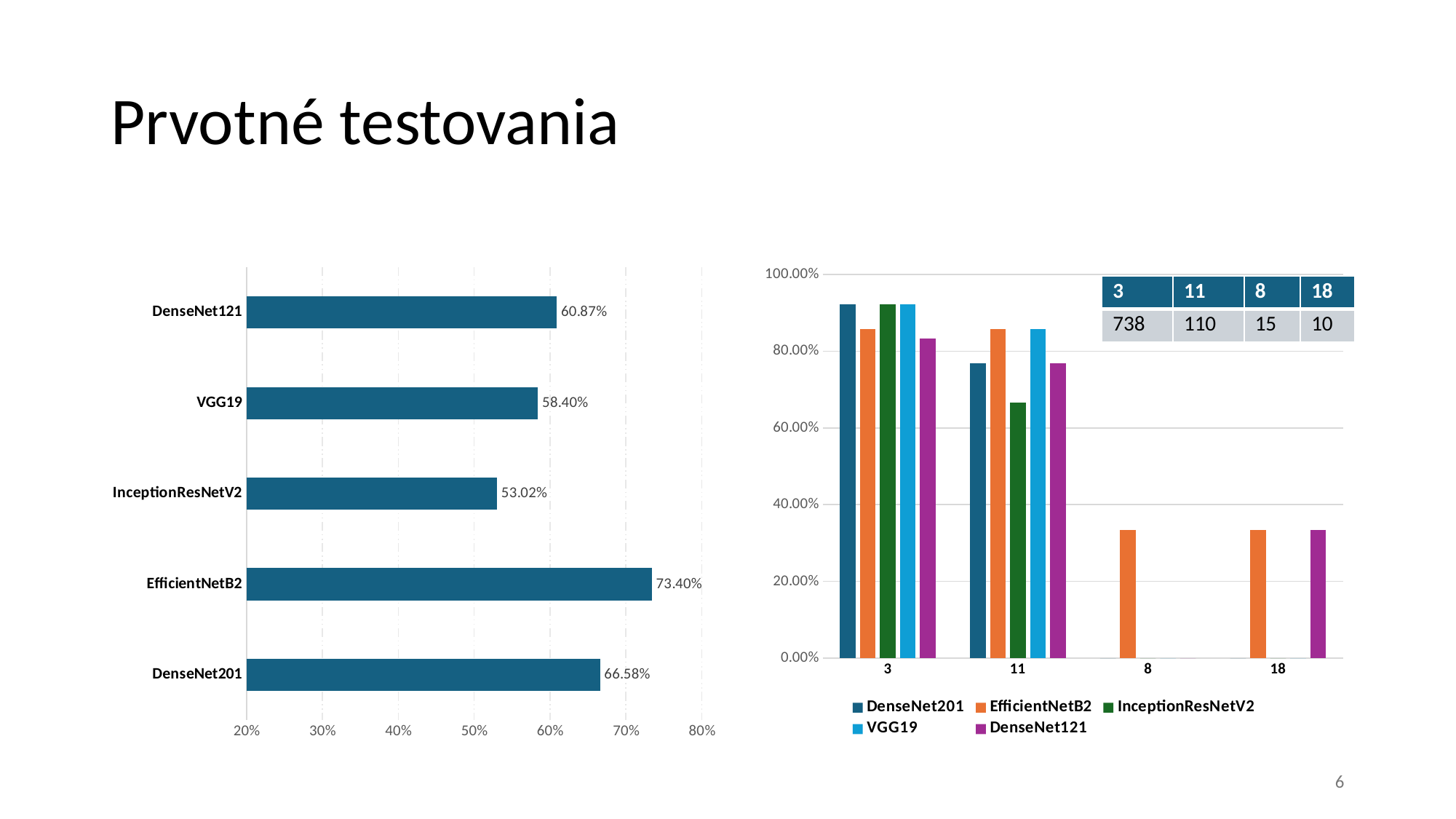

# Prvotné testovania

### Chart

| Category |  |
|---|---|
| DenseNet201 | 0.6658136363636364 |
| EfficientNetB2 | 0.733959090909091 |
| InceptionResNetV2 | 0.5302318181818182 |
| VGG19 | 0.5839727272727273 |
| DenseNet121 | 0.6087227272727272 |

### Chart

| Category | DenseNet201 | EfficientNetB2 | InceptionResNetV2 | VGG19 | DenseNet121 |
|---|---|---|---|---|---|
| 3 | 0.9231 | 0.8571 | 0.9231 | 0.9231 | 0.8333 |
| 11 | 0.7692 | 0.8571 | 0.6667 | 0.8571 | 0.7692 |
| 8 | 0.0 | 0.3333 | 0.0 | 0.0 | 0.0 |
| 18 | 0.0 | 0.3333 | 0.0 | 0.0 | 0.3333 |
| 3 | 11 | 8 | 18 |
| --- | --- | --- | --- |
| 738 | 110 | 15 | 10 |
6